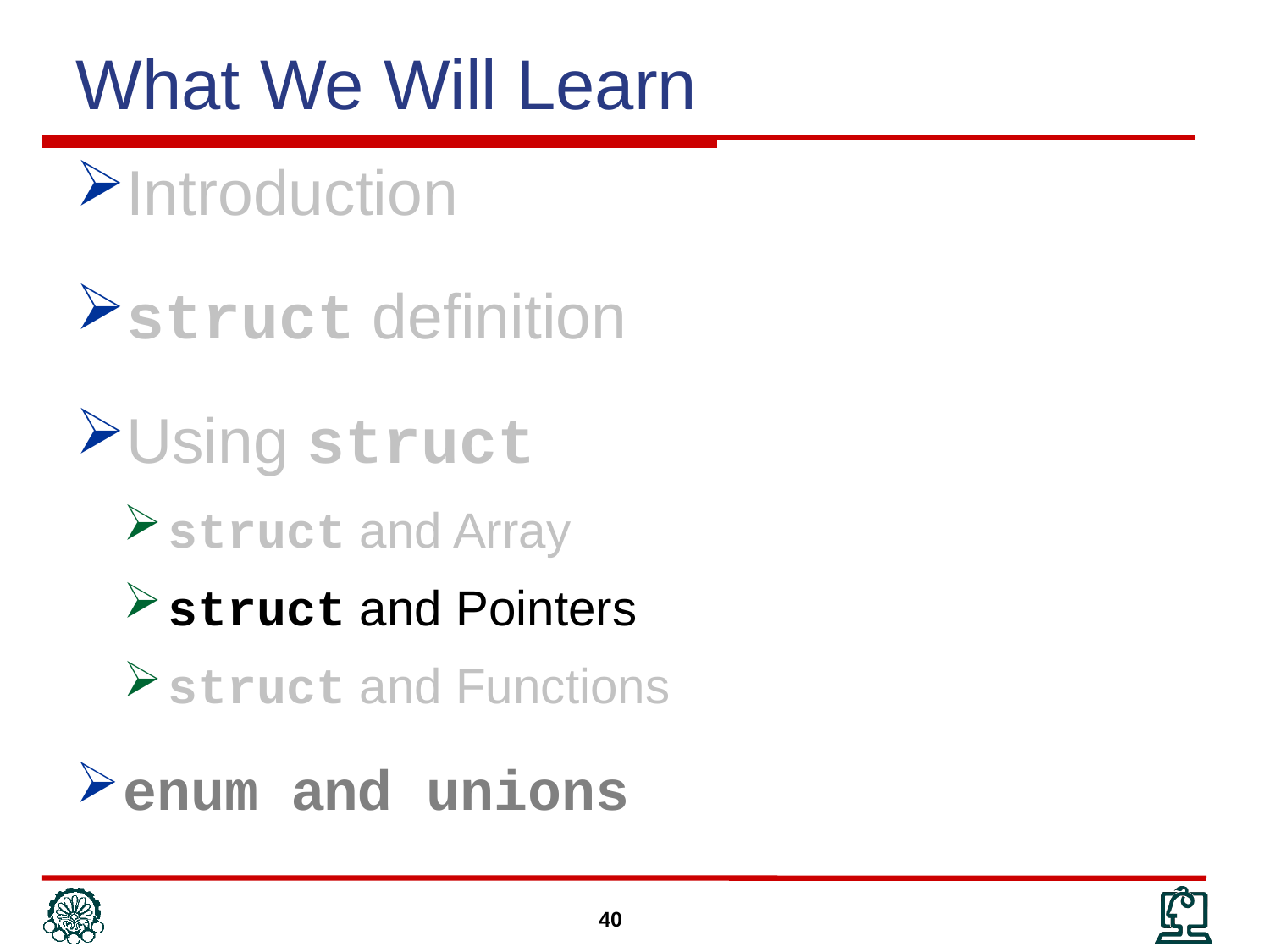

What We Will Learn
Introduction
struct definition
Using struct
struct and Array
struct and Pointers
struct and Functions
enum and unions
40